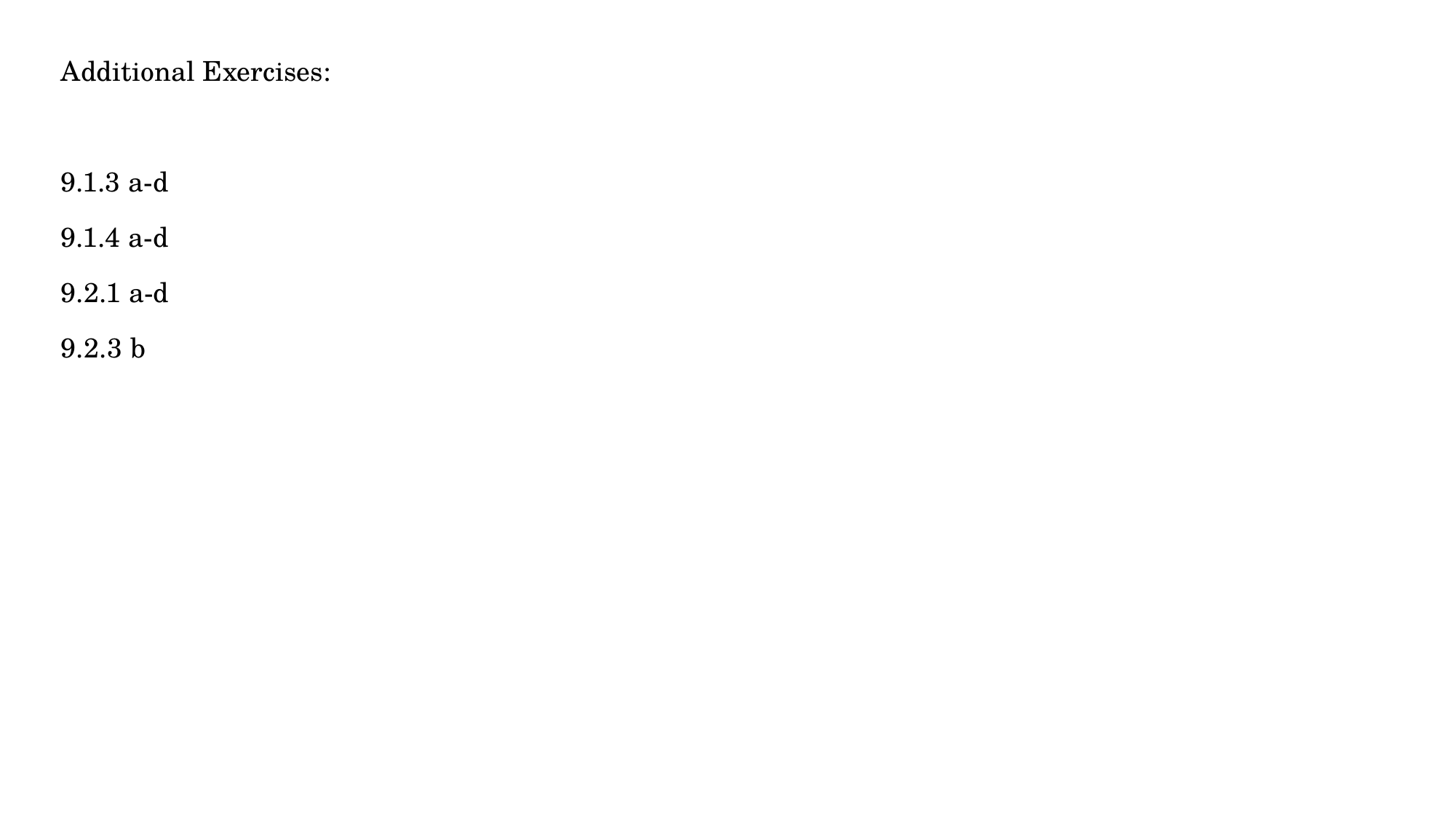

Additional Exercises:

9.1.3 a-d
9.1.4 a-d
9.2.1 a-d
9.2.3 b